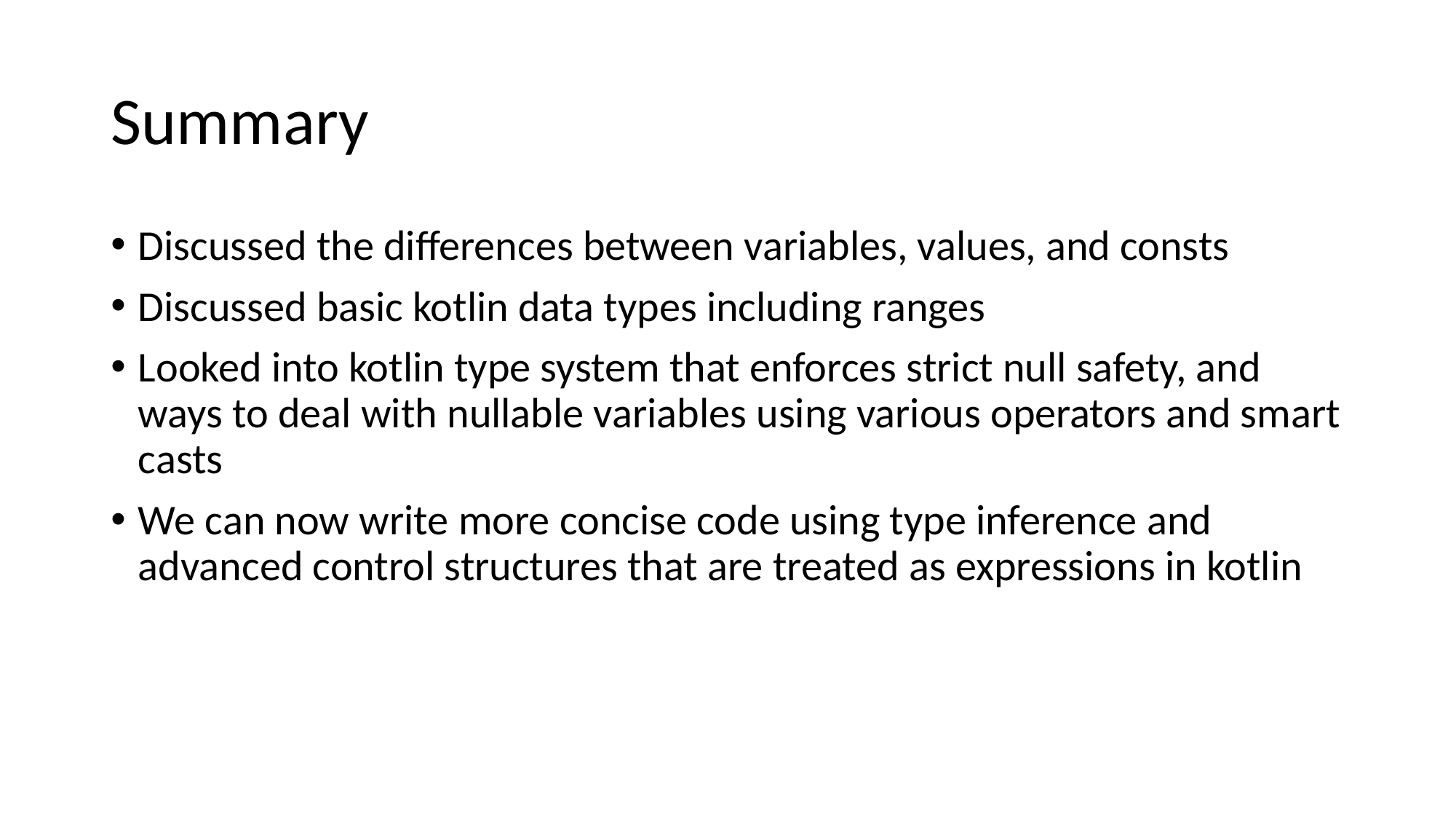

# Summary
Discussed the differences between variables, values, and consts
Discussed basic kotlin data types including ranges
Looked into kotlin type system that enforces strict null safety, and ways to deal with nullable variables using various operators and smart casts
We can now write more concise code using type inference and advanced control structures that are treated as expressions in kotlin